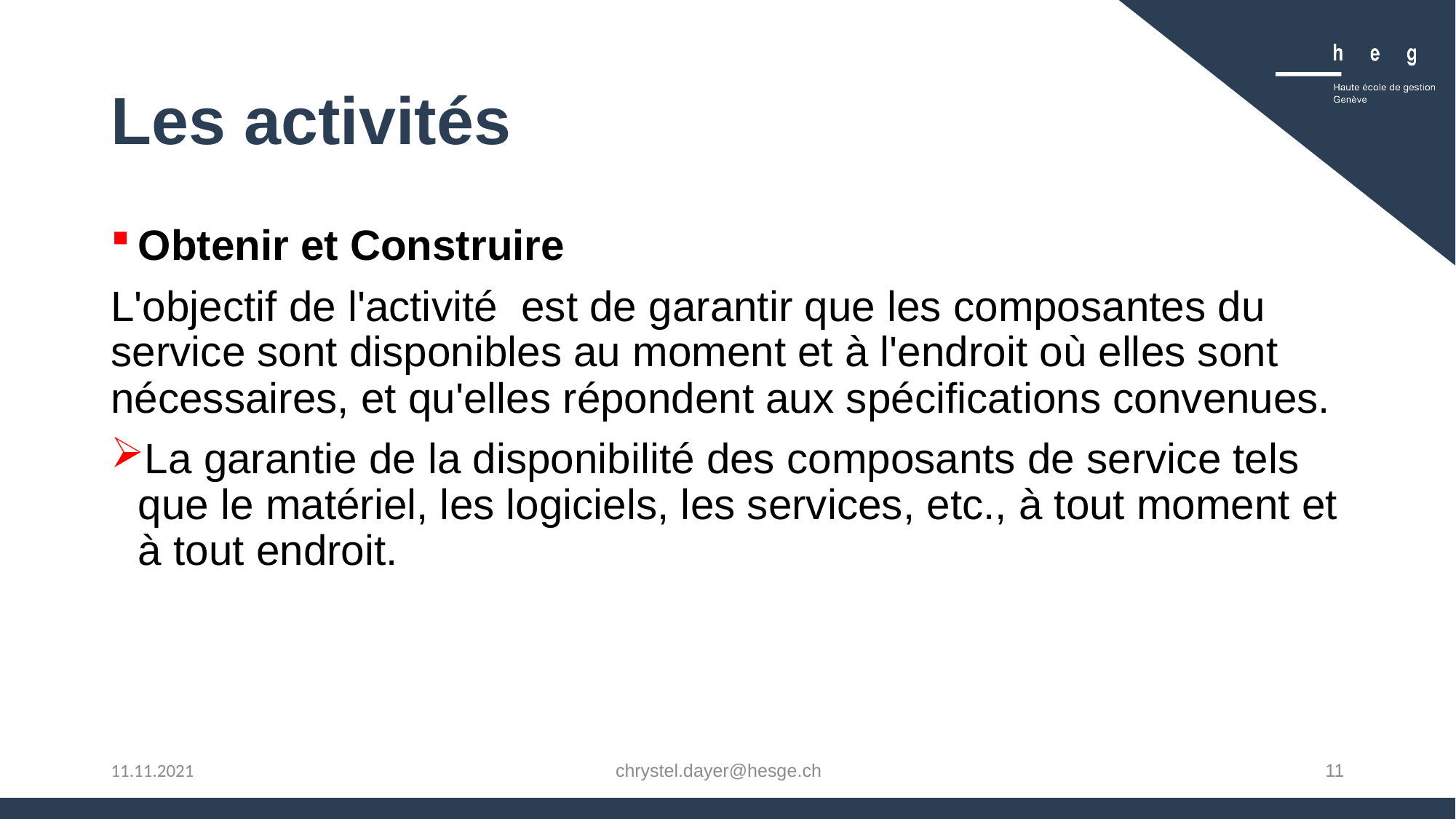

# Les activités
Obtenir et Construire
L'objectif de l'activité  est de garantir que les composantes du service sont disponibles au moment et à l'endroit où elles sont nécessaires, et qu'elles répondent aux spécifications convenues.
La garantie de la disponibilité des composants de service tels que le matériel, les logiciels, les services, etc., à tout moment et à tout endroit.
chrystel.dayer@hesge.ch
11